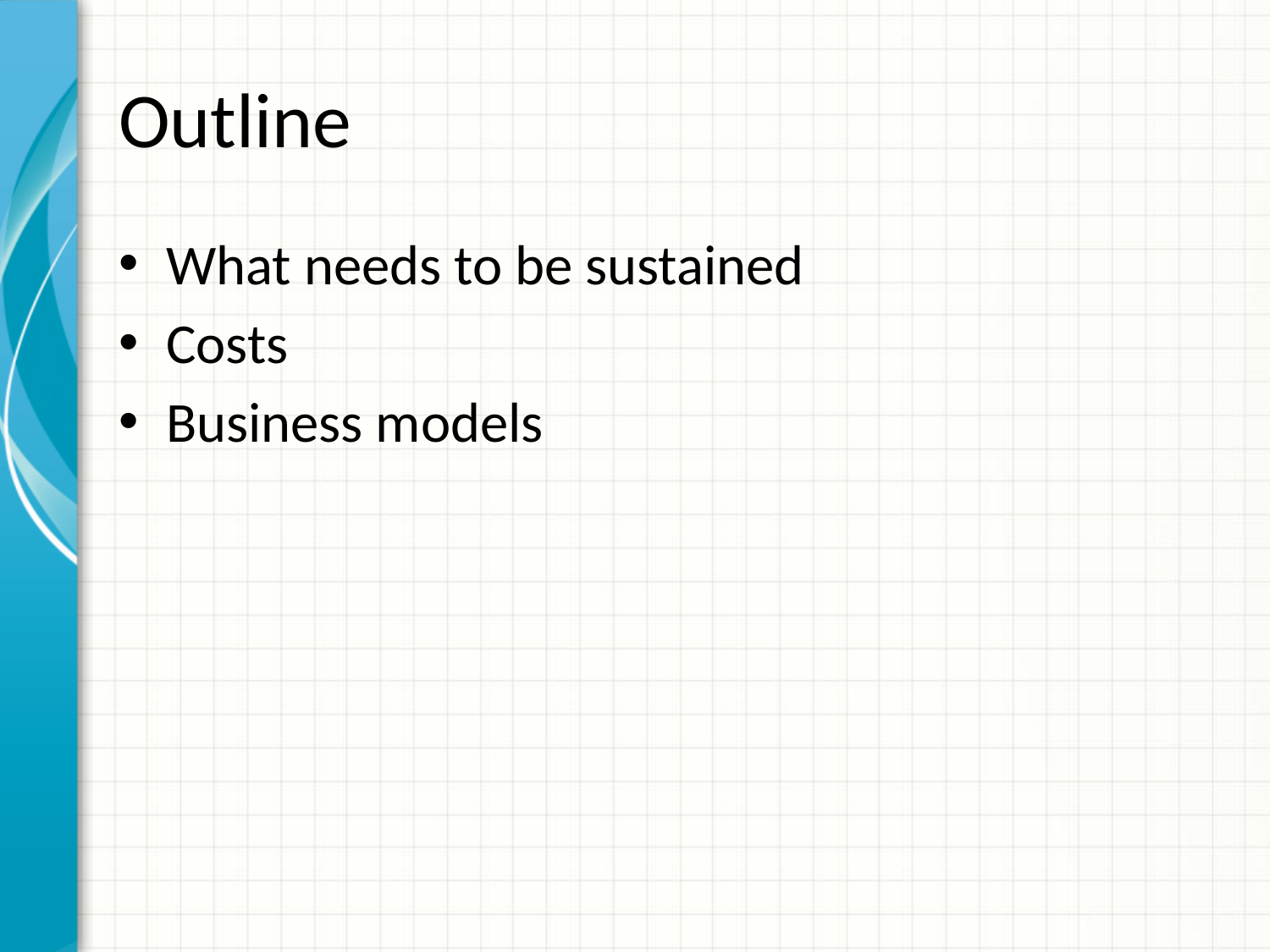

# Outline
What needs to be sustained
Costs
Business models